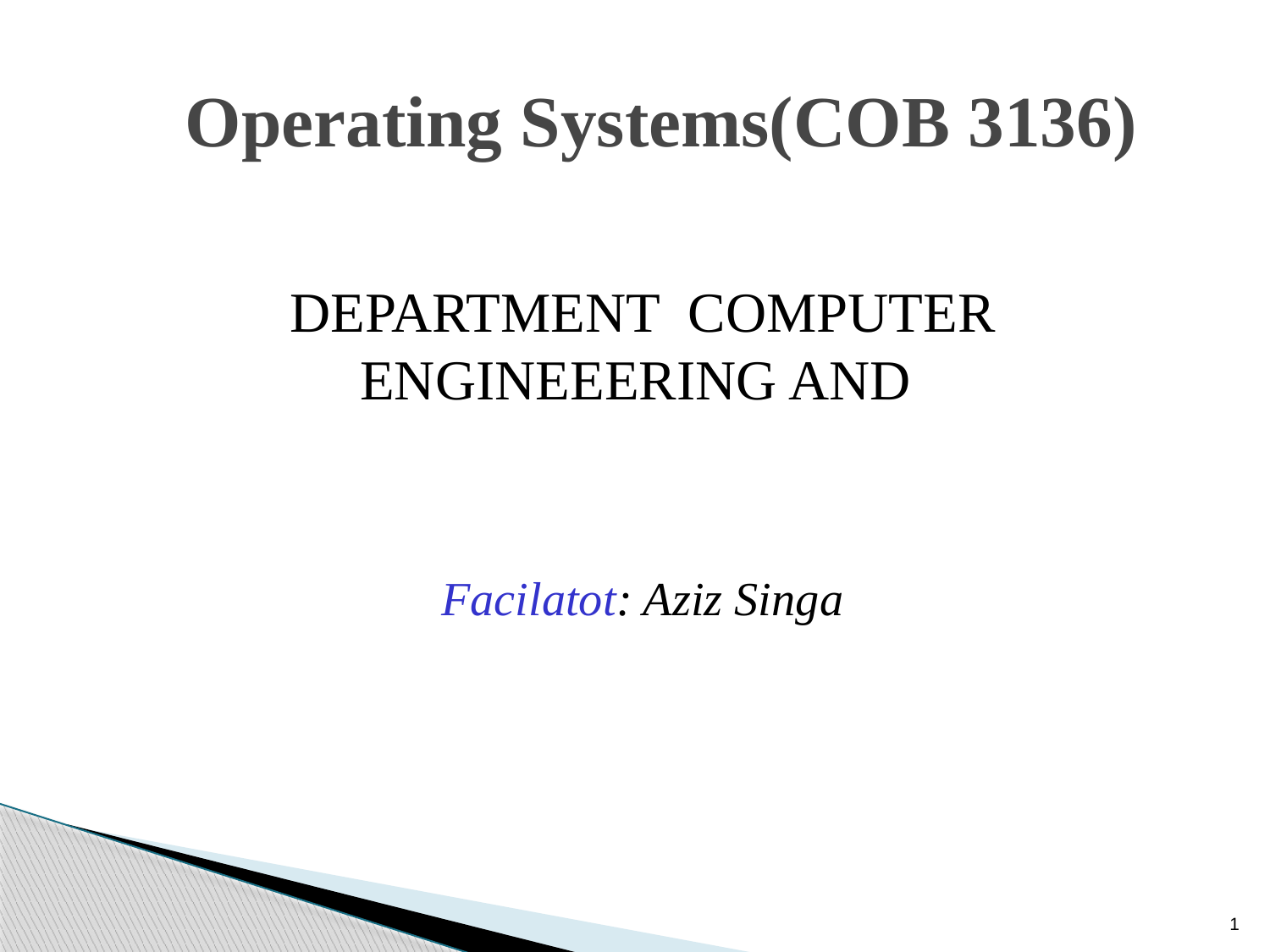

# Operating Systems(COB 3136)

DEPARTMENT  COMPUTER ENGINEEERING AND

Facilatot: Aziz Singa

1